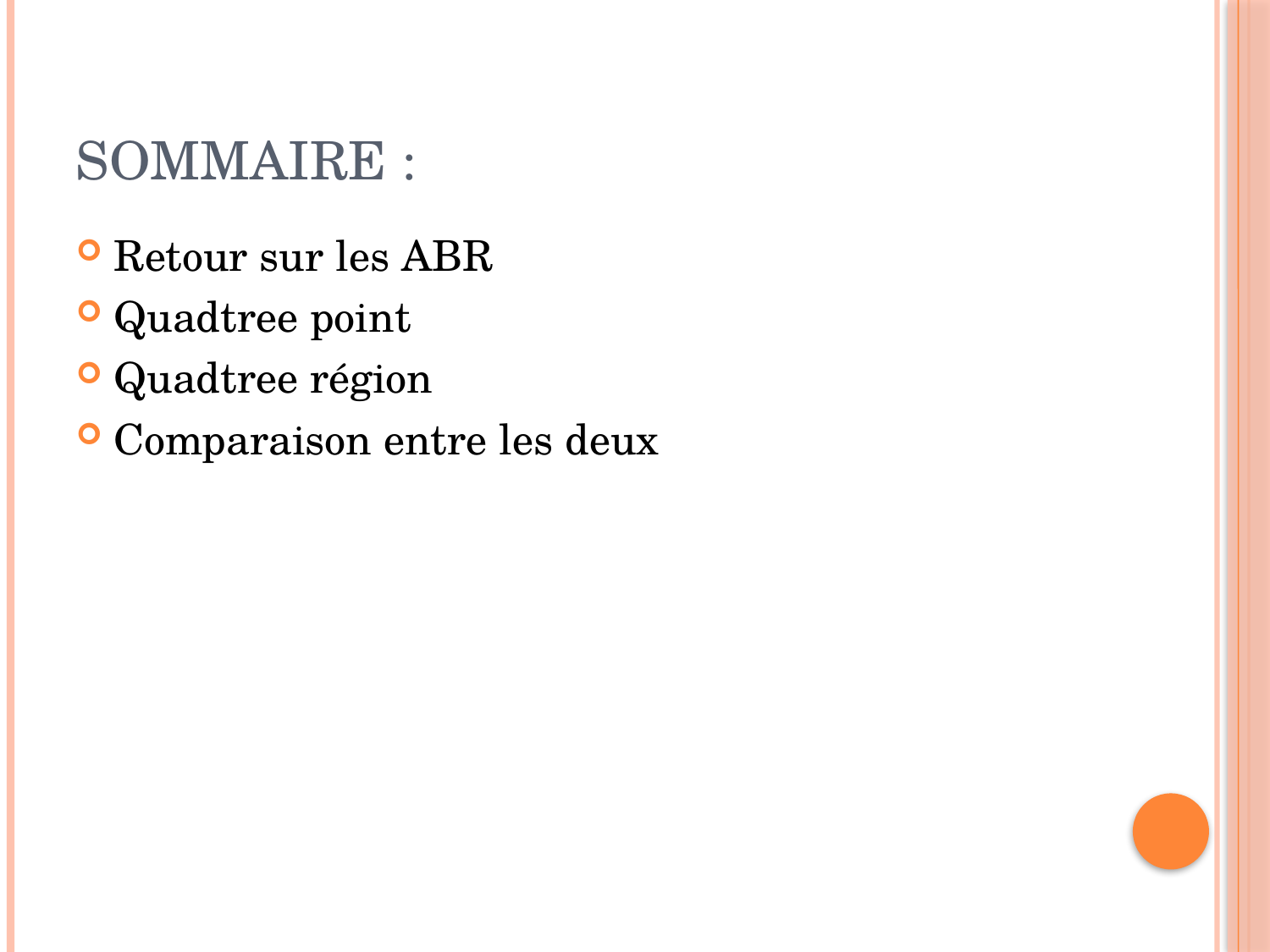

# Sommaire :
Retour sur les ABR
Quadtree point
Quadtree région
Comparaison entre les deux